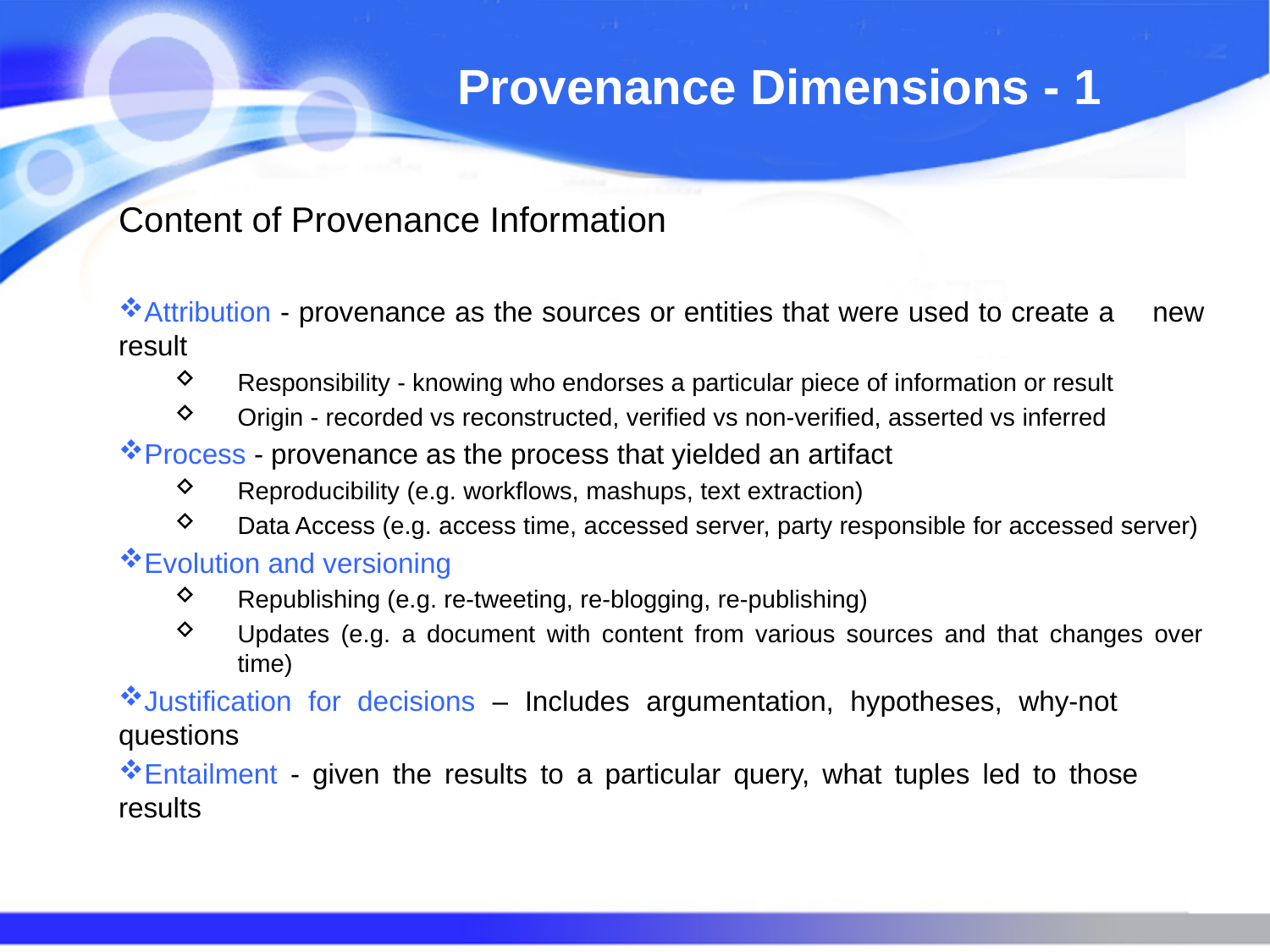

# Provenance Dimensions - 1
Content of Provenance Information

Attribution - provenance as the sources or entities that were used to create a 	new result
Responsibility - knowing who endorses a particular piece of information or result
Origin - recorded vs reconstructed, verified vs non-verified, asserted vs inferred
Process - provenance as the process that yielded an artifact
Reproducibility (e.g. workflows, mashups, text extraction)
Data Access (e.g. access time, accessed server, party responsible for accessed server)
Evolution and versioning
Republishing (e.g. re-tweeting, re-blogging, re-publishing)
Updates (e.g. a document with content from various sources and that changes over time)
Justification for decisions – Includes argumentation, hypotheses, why-not 	questions
Entailment - given the results to a particular query, what tuples led to those 	results